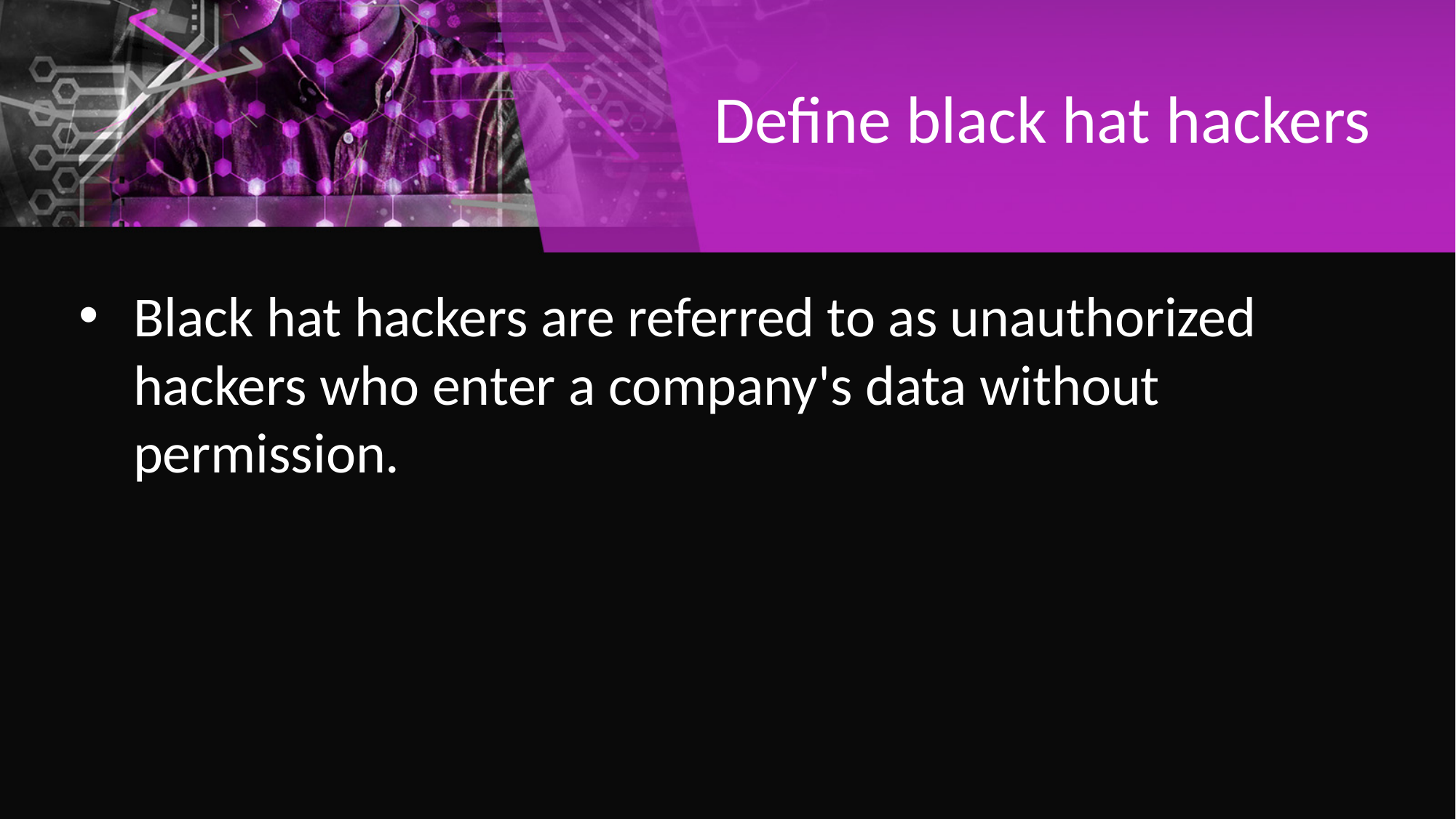

# Define black hat hackers
Black hat hackers are referred to as unauthorized hackers who enter a company's data without permission.